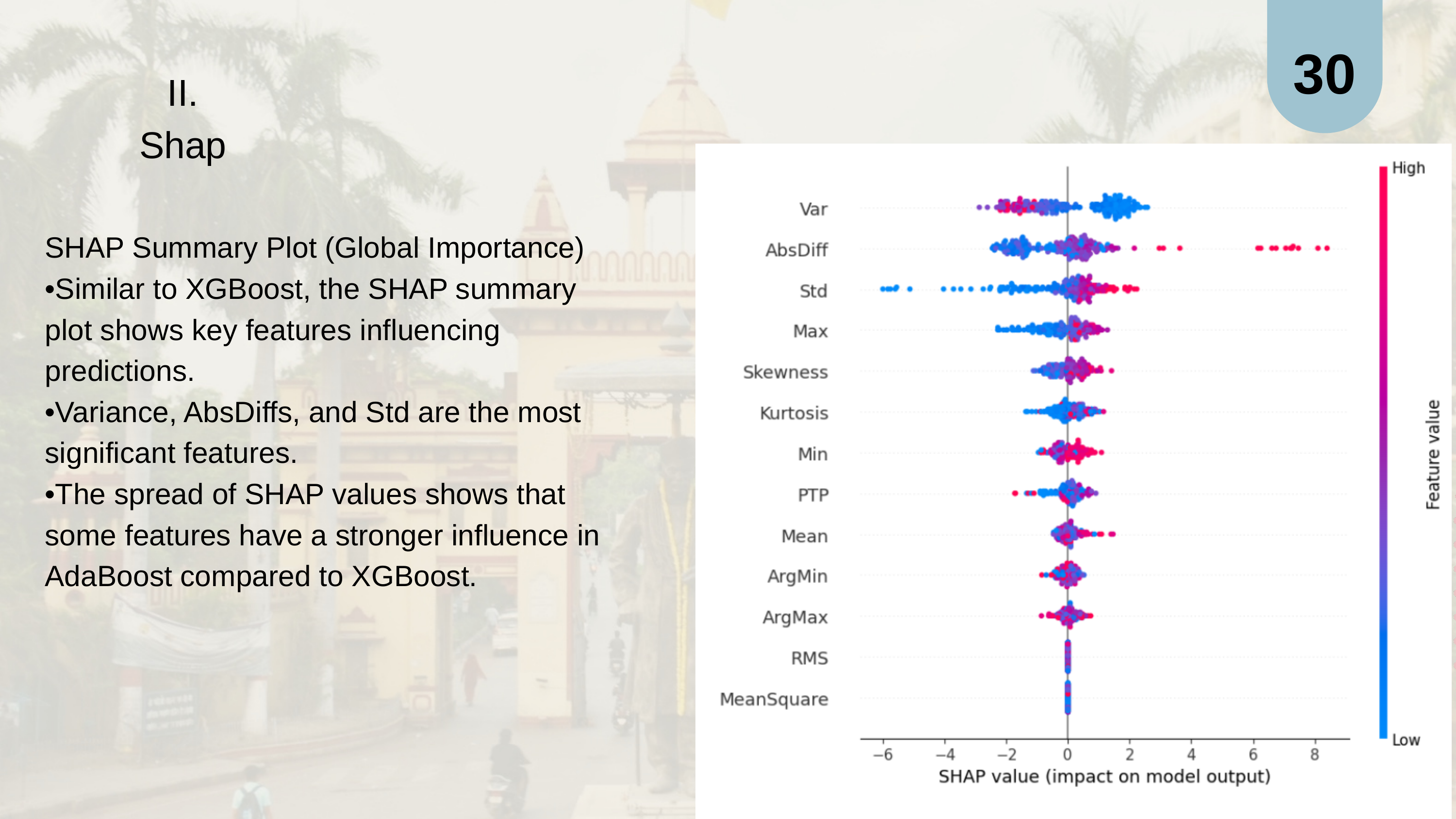

30
II. Shap

SHAP Summary Plot (Global Importance)
•Similar to XGBoost, the SHAP summary plot shows key features influencing predictions.
•Variance, AbsDiffs, and Std are the most significant features.
•The spread of SHAP values shows that some features have a stronger influence in AdaBoost compared to XGBoost.